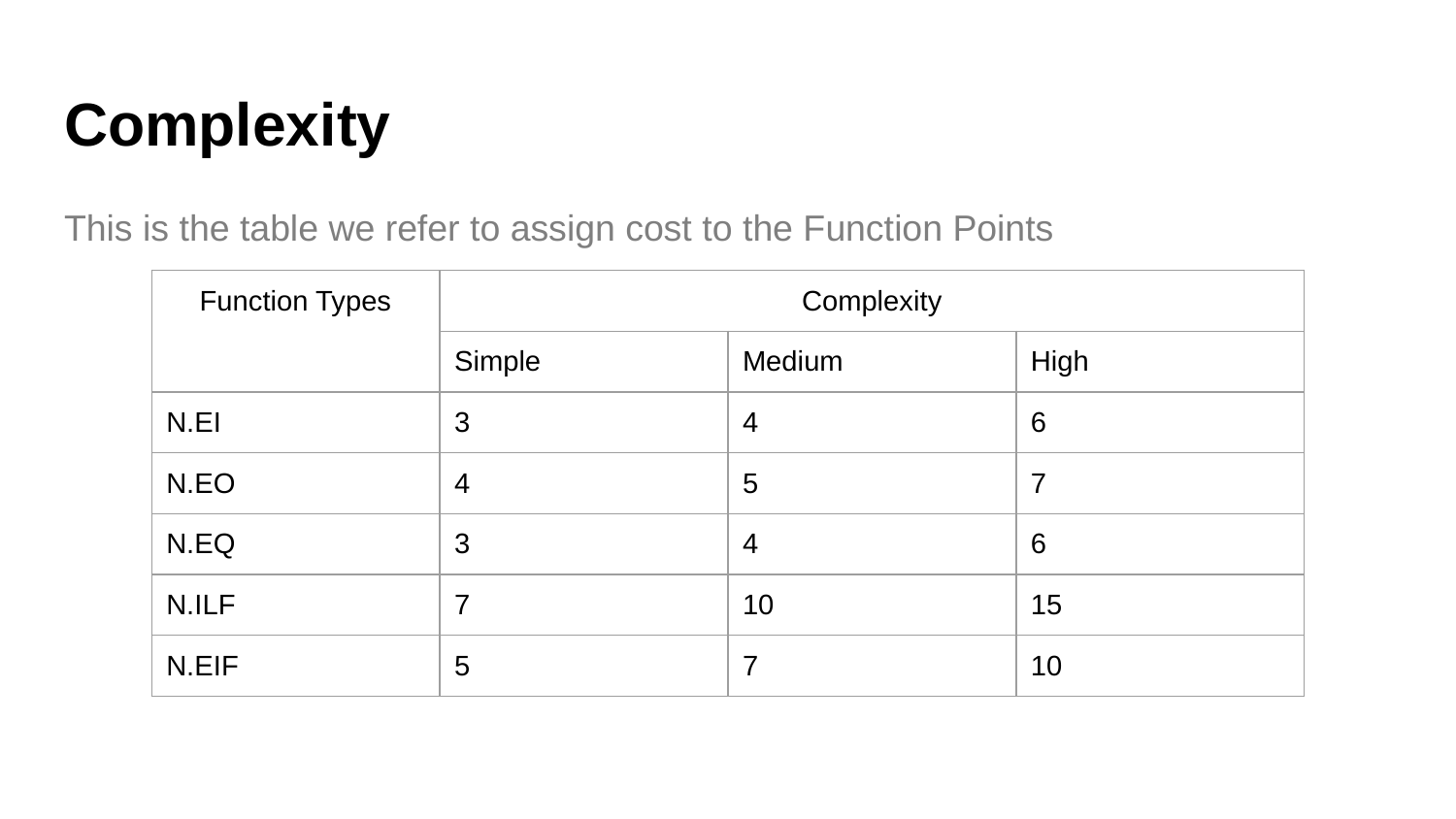

# Complexity
This is the table we refer to assign cost to the Function Points
| Function Types | Complexity |  |  |
| --- | --- | --- | --- |
|  | Simple | Medium | High |
| N.EI | 3 | 4 | 6 |
| N.EO | 4 | 5 | 7 |
| N.EQ | 3 | 4 | 6 |
| N.ILF | 7 | 10 | 15 |
| N.EIF | 5 | 7 | 10 |